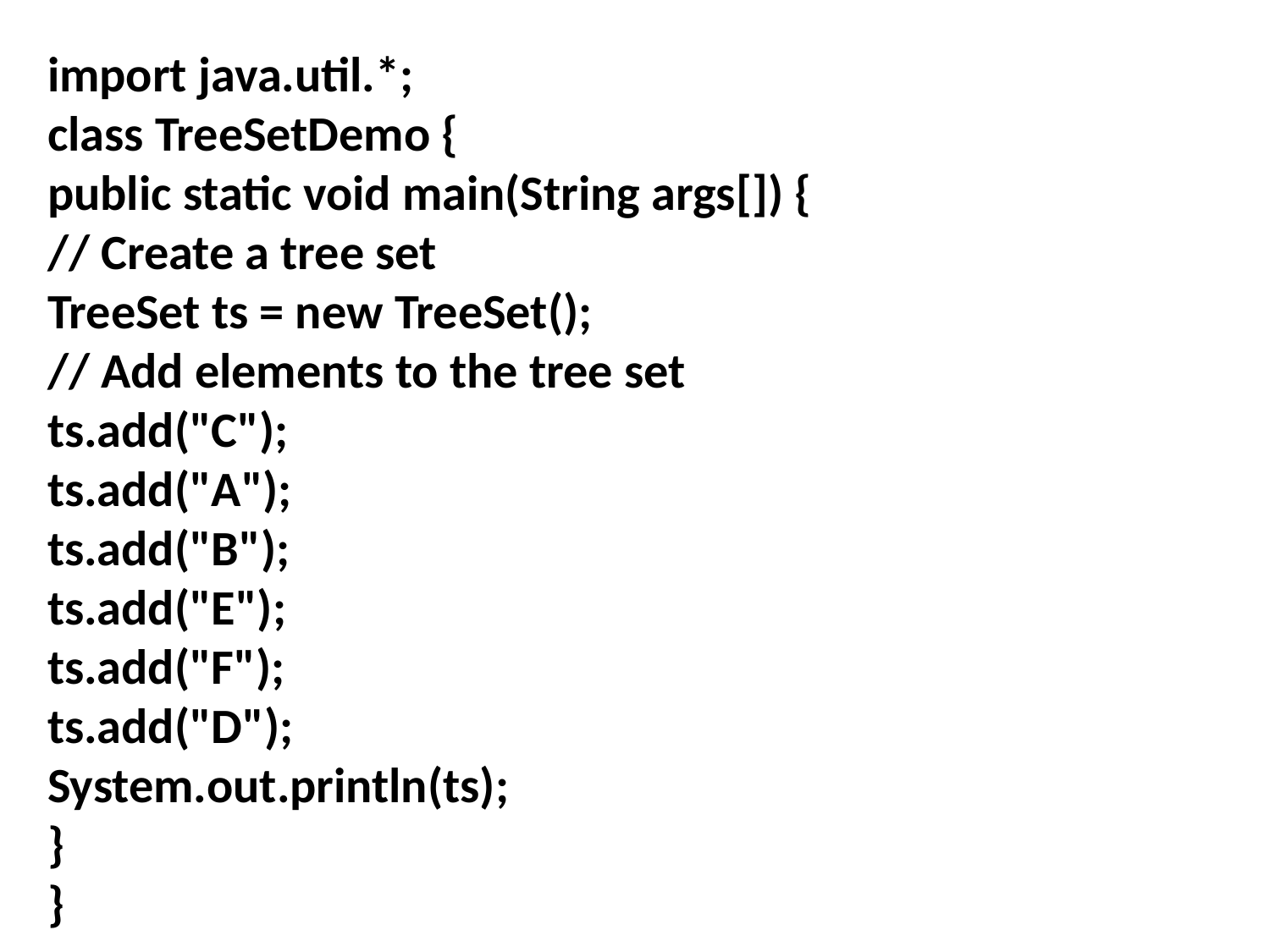

import java.util.*;
class TreeSetDemo {
public static void main(String args[]) {
// Create a tree set
TreeSet ts = new TreeSet();
// Add elements to the tree set
ts.add("C");
ts.add("A");
ts.add("B");
ts.add("E");
ts.add("F");
ts.add("D");
System.out.println(ts);
}
}